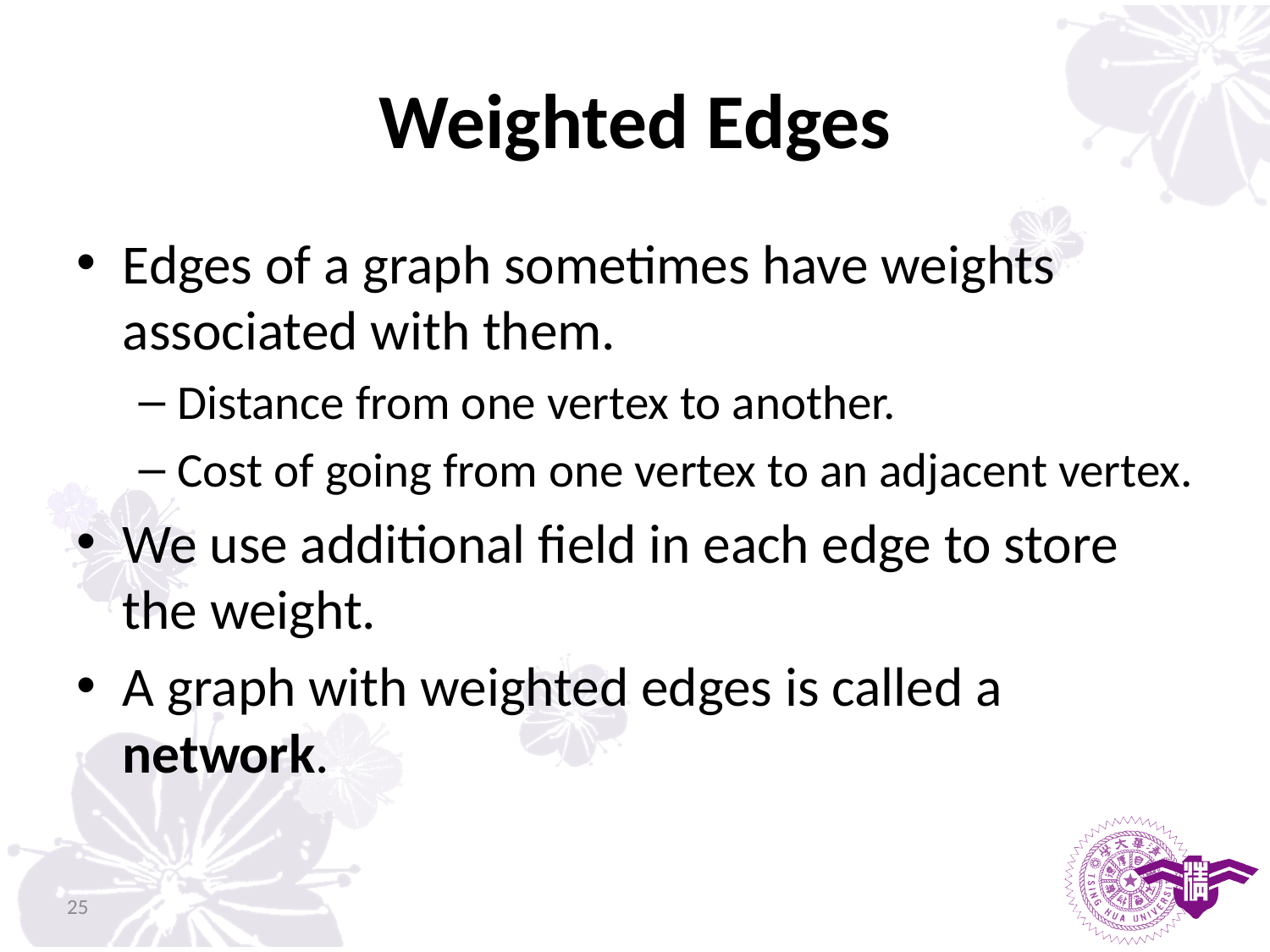

# Weighted Edges
Edges of a graph sometimes have weights associated with them.
Distance from one vertex to another.
Cost of going from one vertex to an adjacent vertex.
We use additional field in each edge to store the weight.
A graph with weighted edges is called a network.
25